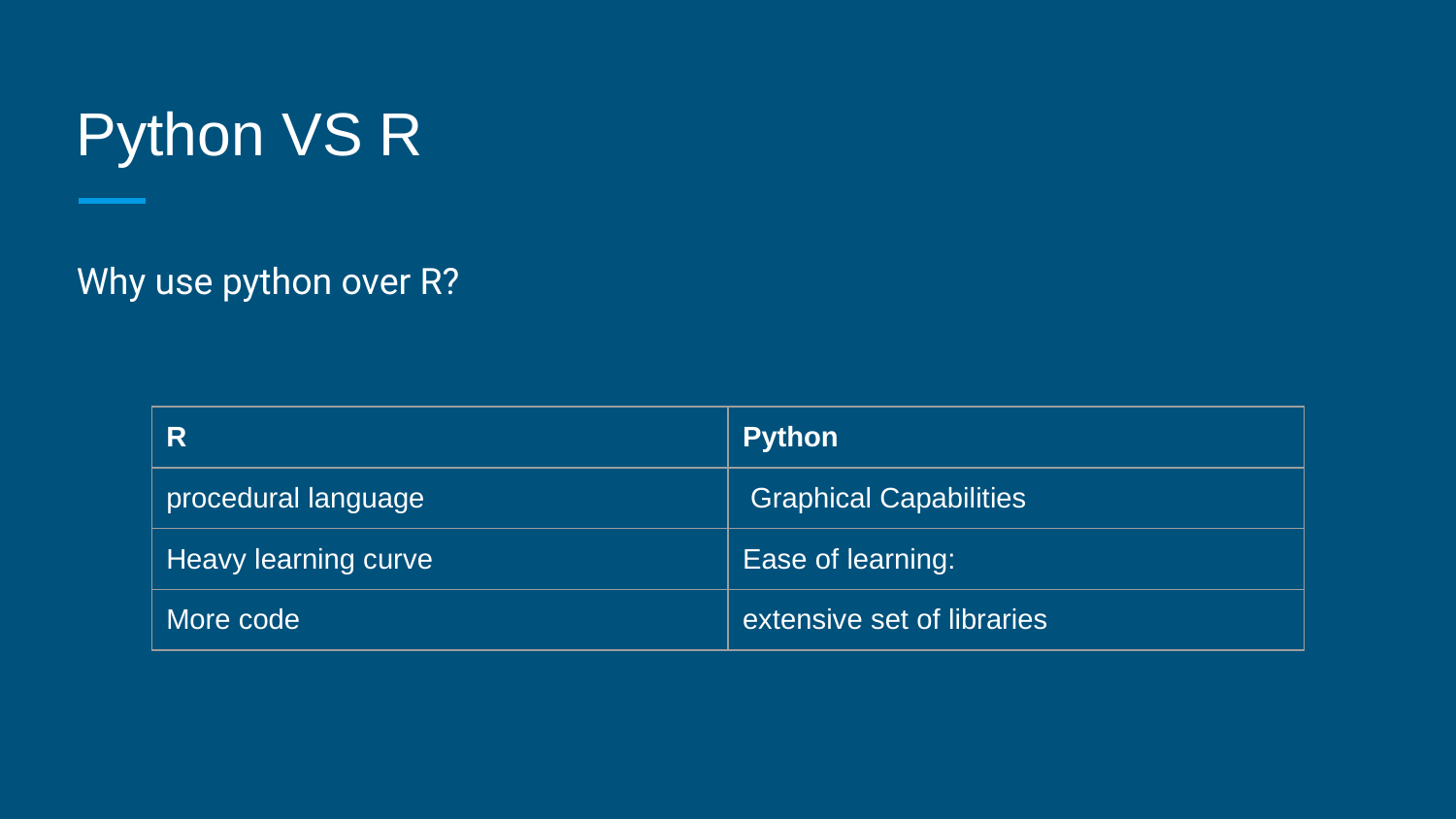

# Python VS R
Why use python over R?
| R | Python |
| --- | --- |
| procedural language | Graphical Capabilities |
| Heavy learning curve | Ease of learning: |
| More code | extensive set of libraries |